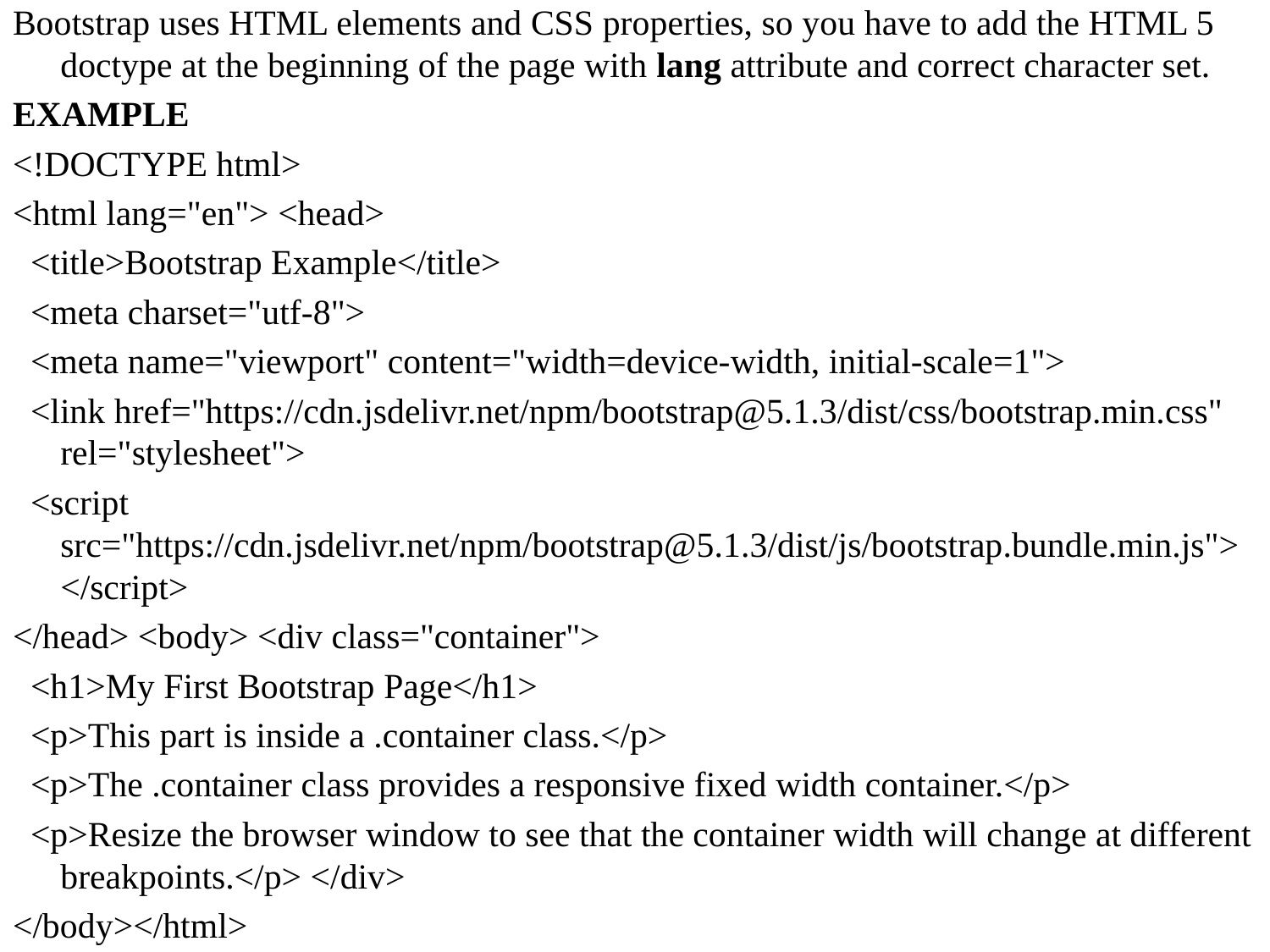

Bootstrap uses HTML elements and CSS properties, so you have to add the HTML 5 doctype at the beginning of the page with lang attribute and correct character set.
EXAMPLE
<!DOCTYPE html>
<html lang="en"> <head>
  <title>Bootstrap Example</title>
  <meta charset="utf-8">
  <meta name="viewport" content="width=device-width, initial-scale=1">
  <link href="https://cdn.jsdelivr.net/npm/bootstrap@5.1.3/dist/css/bootstrap.min.css" rel="stylesheet">
  <script src="https://cdn.jsdelivr.net/npm/bootstrap@5.1.3/dist/js/bootstrap.bundle.min.js"></script>
</head> <body> <div class="container">
  <h1>My First Bootstrap Page</h1>
  <p>This part is inside a .container class.</p>
  <p>The .container class provides a responsive fixed width container.</p>
  <p>Resize the browser window to see that the container width will change at different breakpoints.</p> </div>
</body></html>